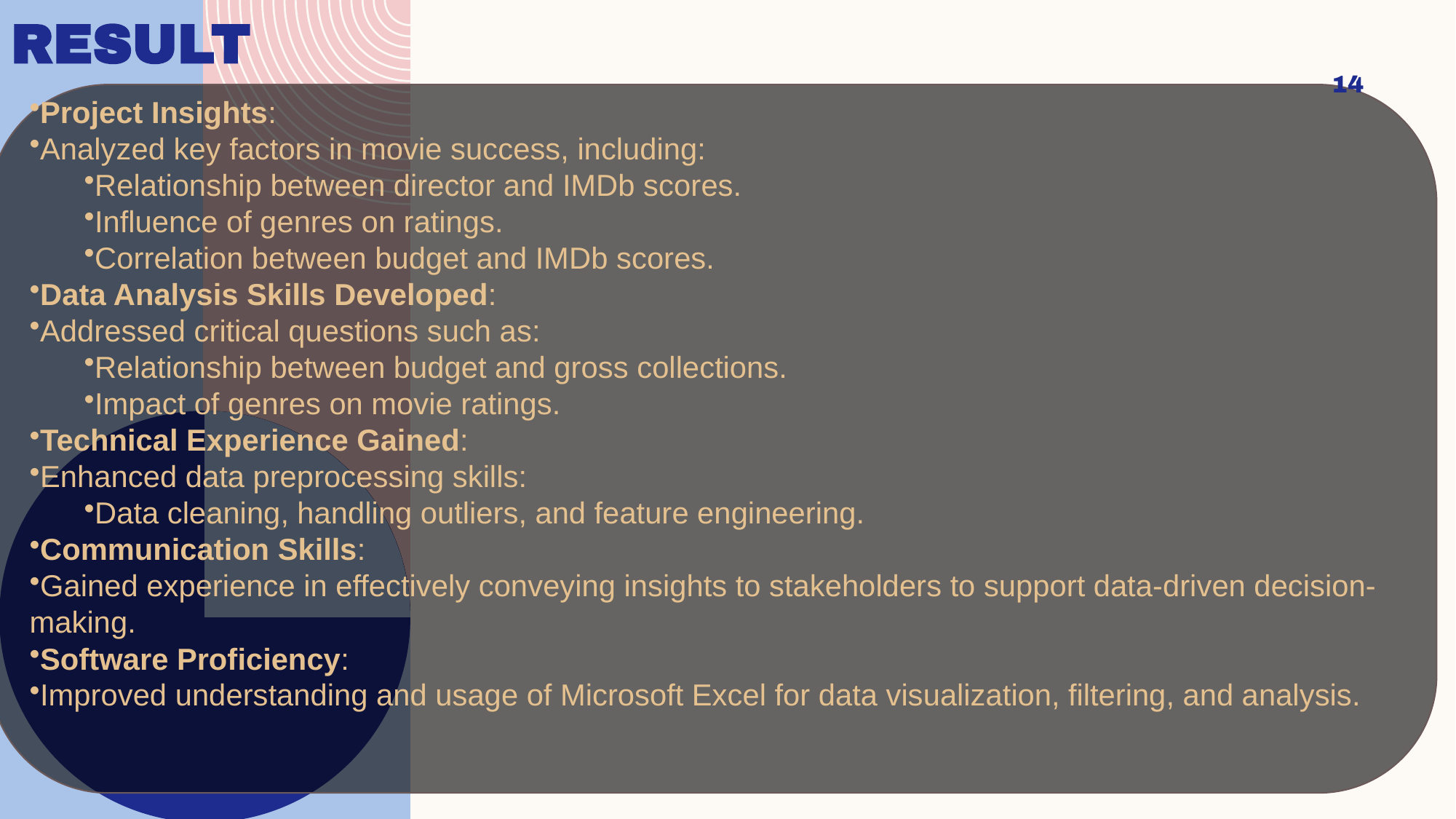

# Result
14

Project Insights:
Analyzed key factors in movie success, including:
Relationship between director and IMDb scores.
Influence of genres on ratings.
Correlation between budget and IMDb scores.
Data Analysis Skills Developed:
Addressed critical questions such as:
Relationship between budget and gross collections.
Impact of genres on movie ratings.
Technical Experience Gained:
Enhanced data preprocessing skills:
Data cleaning, handling outliers, and feature engineering.
Communication Skills:
Gained experience in effectively conveying insights to stakeholders to support data-driven decision-making.
Software Proficiency:
Improved understanding and usage of Microsoft Excel for data visualization, filtering, and analysis.